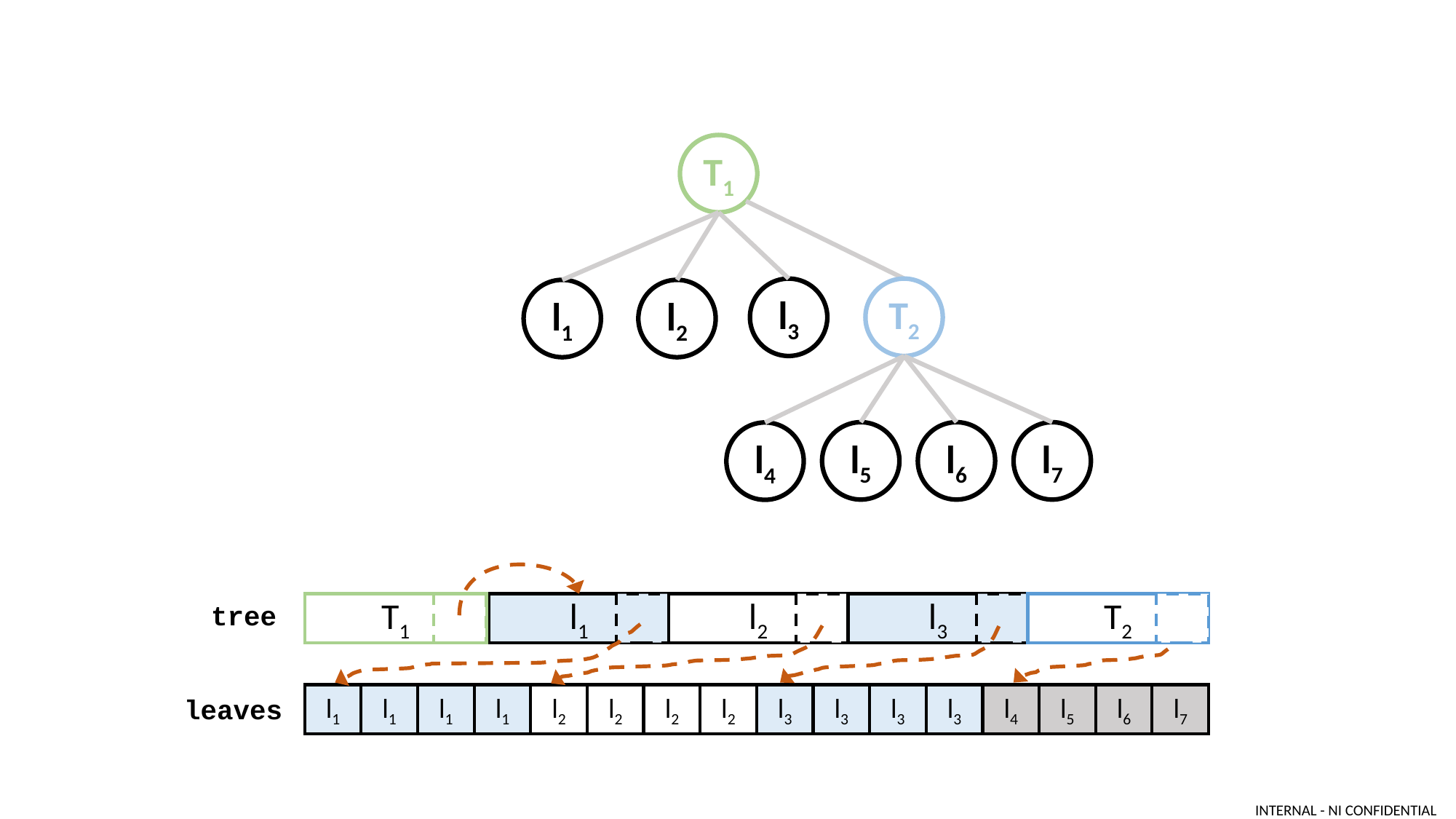

T1
l3
T2
l1
l2
l5
l6
l7
l4
tree
T1

l1

l2

l3

T2

l2
l2
l2
l2
l7
l5
l6
l4
l1
l1
l1
l1
l3
l3
l3
l3
leaves